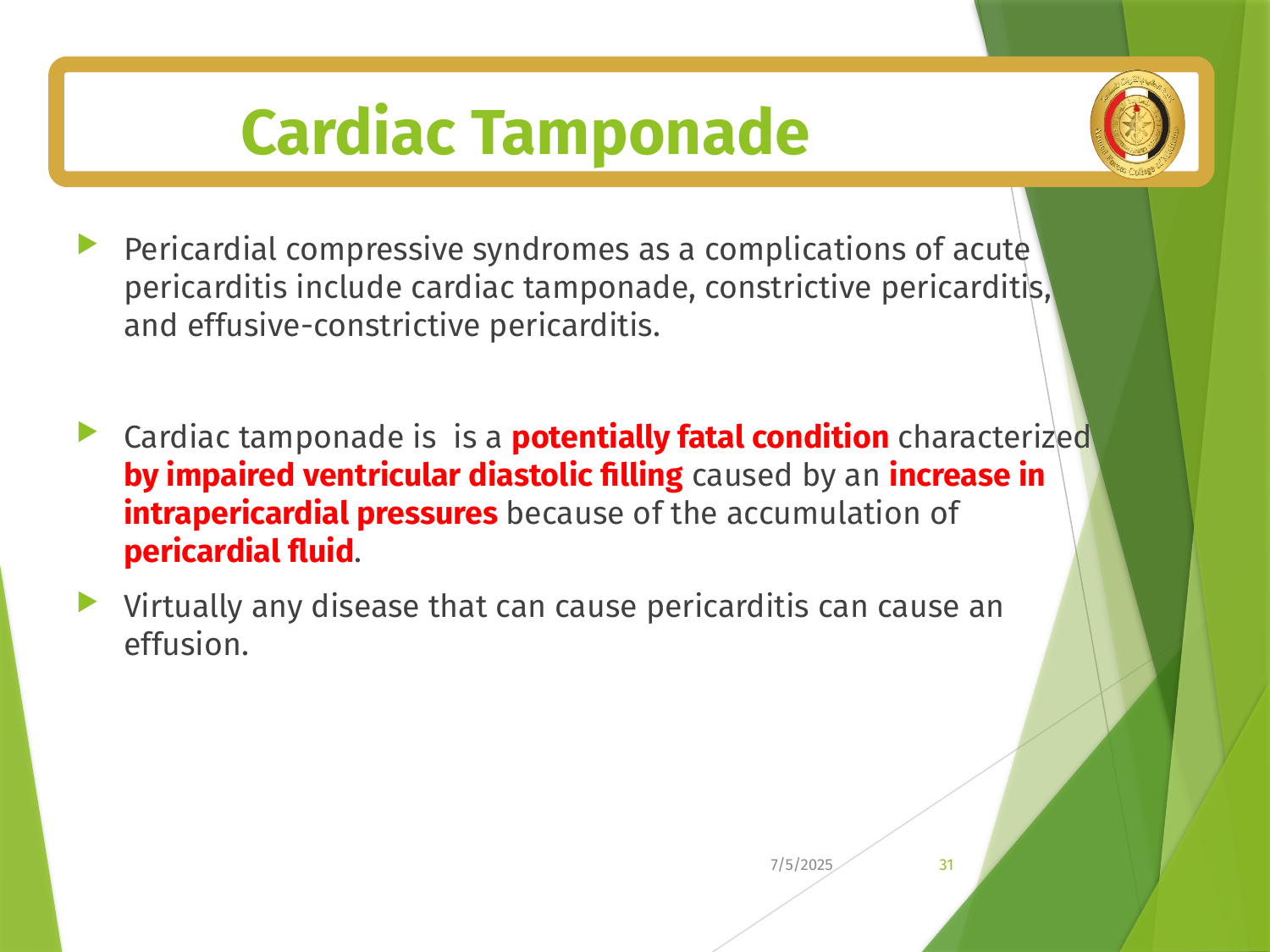

# Cardiac Tamponade
Pericardial compressive syndromes as a complications of acute pericarditis include cardiac tamponade, constrictive pericarditis, and effusive-constrictive pericarditis.

Cardiac tamponade is  is a potentially fatal condition characterized by impaired ventricular diastolic filling caused by an increase in intrapericardial pressures because of the accumulation of pericardial fluid.
Virtually any disease that can cause pericarditis can cause an effusion.
7/5/2025
31